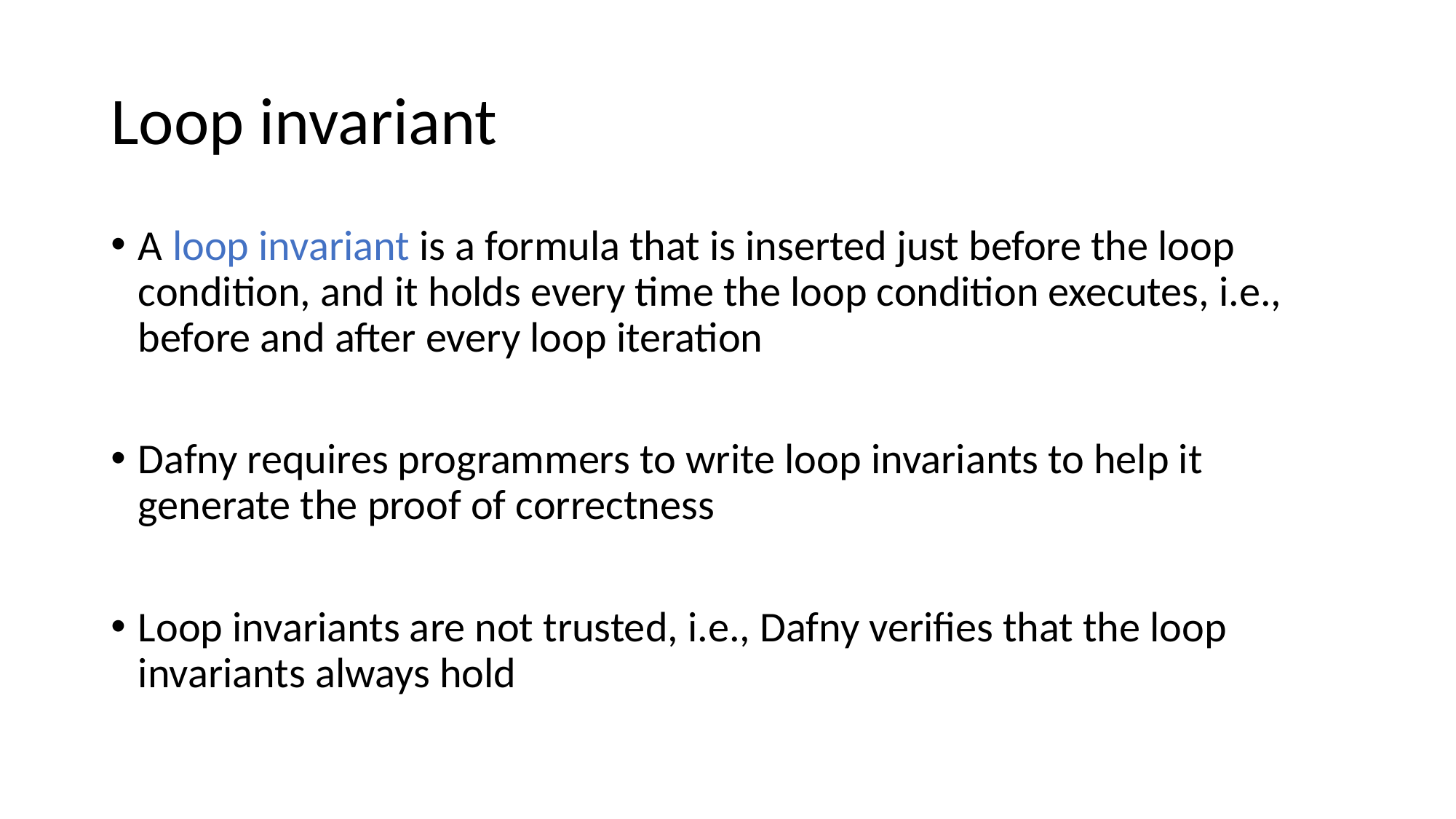

# Loop invariant
A loop invariant is a formula that is inserted just before the loop condition, and it holds every time the loop condition executes, i.e., before and after every loop iteration

Dafny requires programmers to write loop invariants to help it generate the proof of correctness

Loop invariants are not trusted, i.e., Dafny verifies that the loop invariants always hold